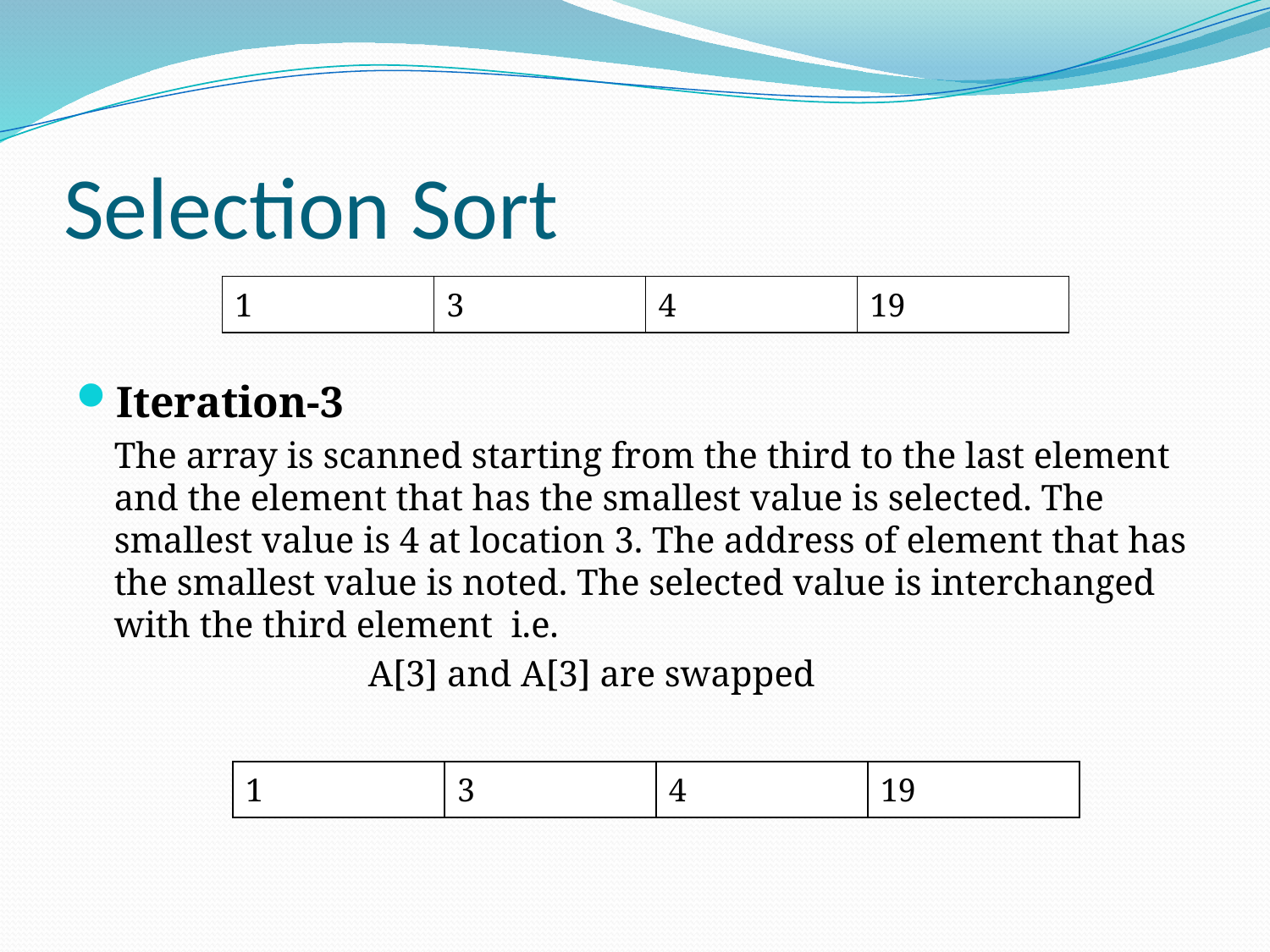

# Selection Sort

Iteration-3
	The array is scanned starting from the third to the last element and the element that has the smallest value is selected. The smallest value is 4 at location 3. The address of element that has the smallest value is noted. The selected value is interchanged with the third element  i.e.
			A[3] and A[3] are swapped
| 1 | 3 | 4 | 19 |
| --- | --- | --- | --- |
| 1 | 3 | 4 | 19 |
| --- | --- | --- | --- |